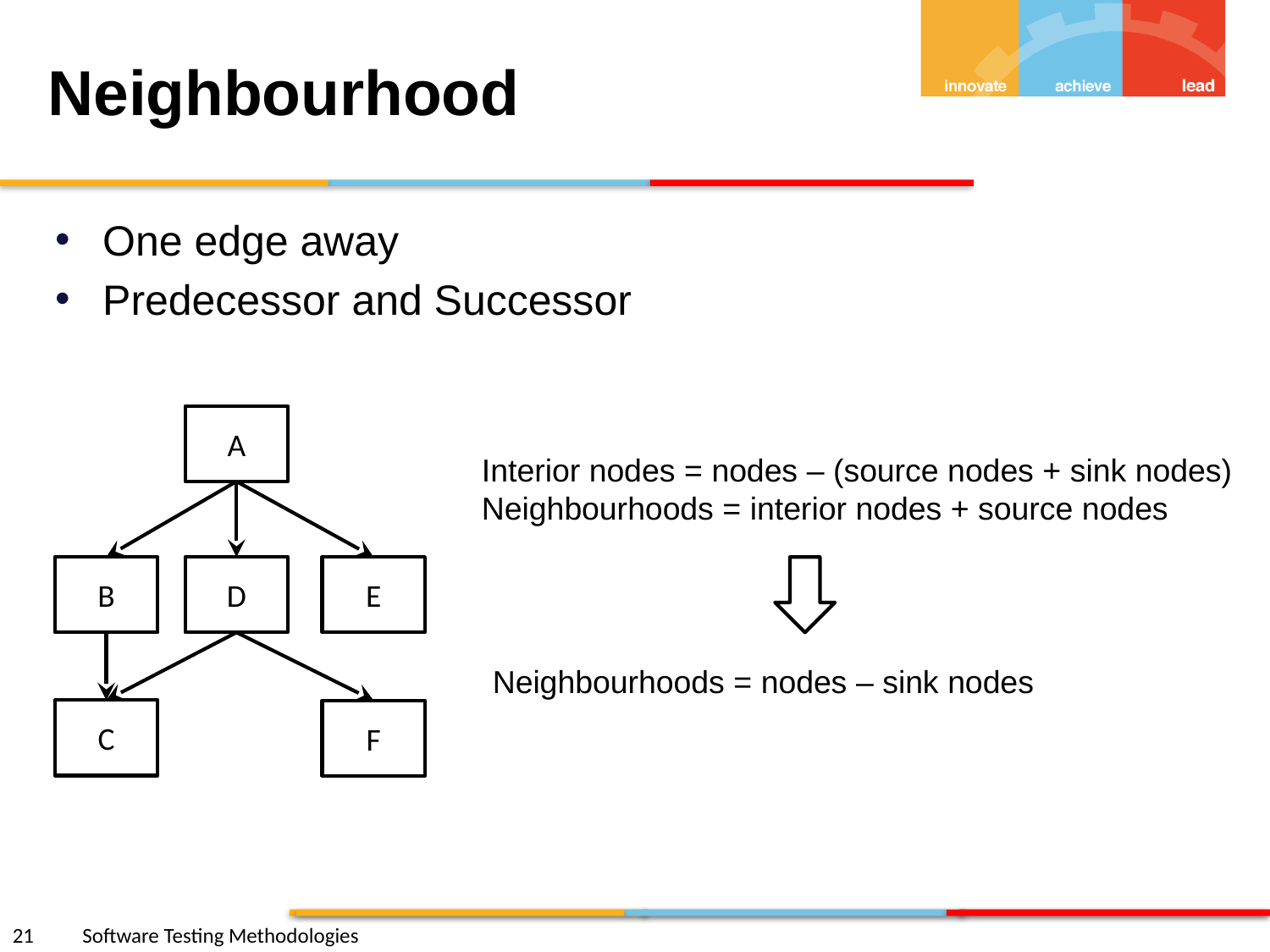

# Neighbourhood
One edge away
Predecessor and Successor
A
B
D
E
C
F
Interior nodes = nodes – (source nodes + sink nodes)
Neighbourhoods = interior nodes + source nodes

Neighbourhoods = nodes – sink nodes